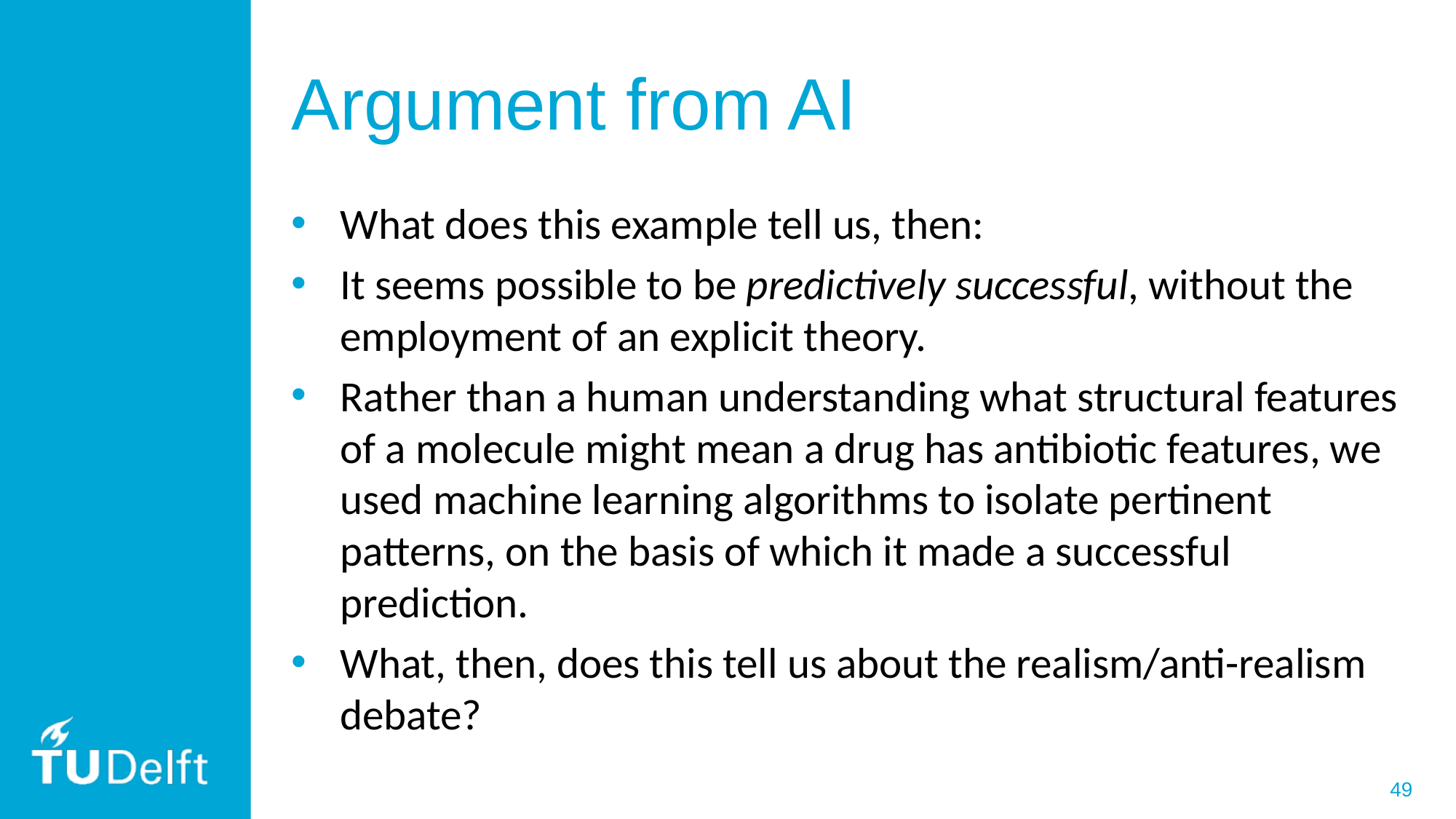

# Argument from AI
What does this example tell us, then:
It seems possible to be predictively successful, without the employment of an explicit theory.
Rather than a human understanding what structural features of a molecule might mean a drug has antibiotic features, we used machine learning algorithms to isolate pertinent patterns, on the basis of which it made a successful prediction.
What, then, does this tell us about the realism/anti-realism debate?